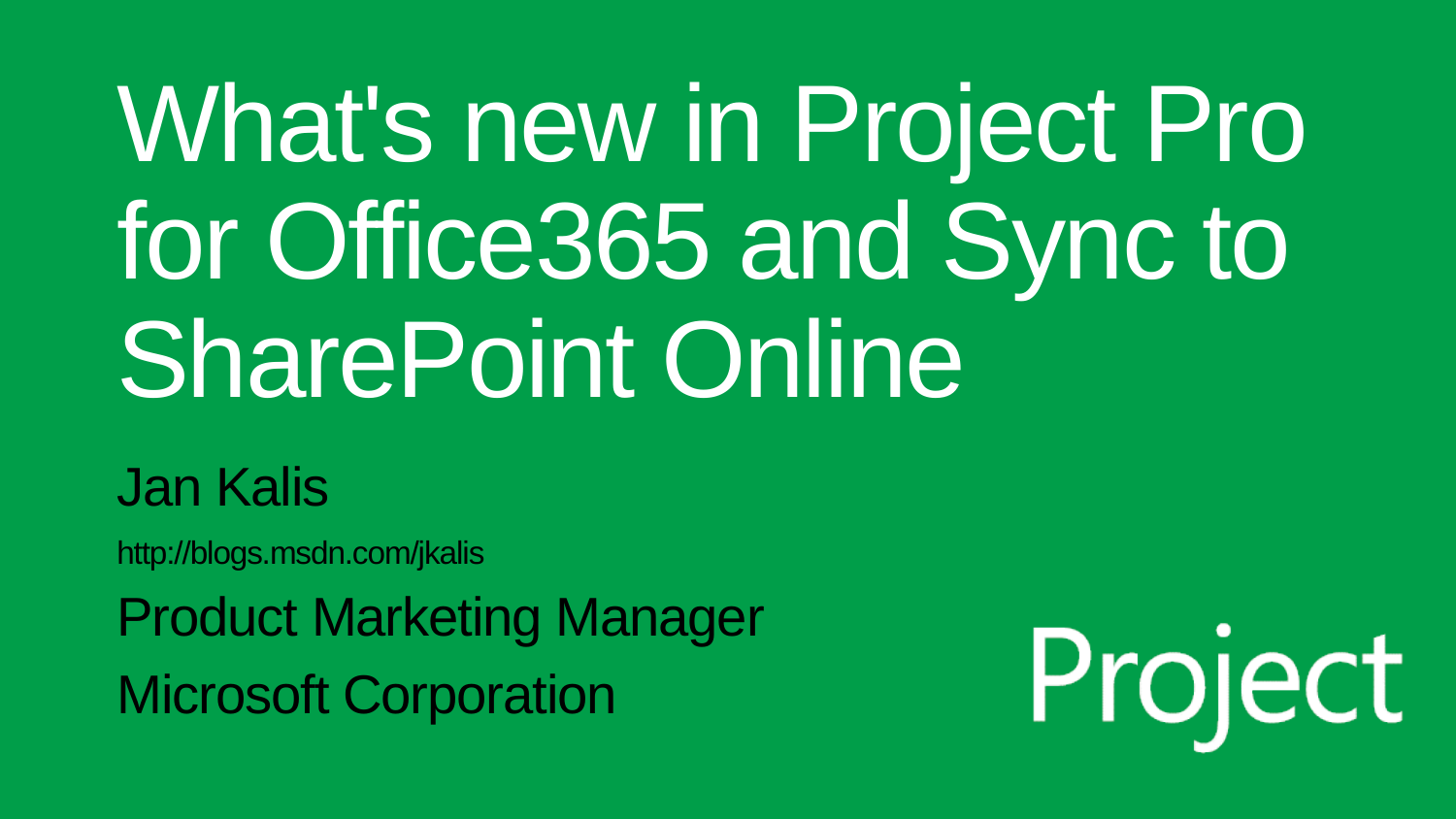

# What's new in Project Pro for Office365 and Sync to SharePoint Online
Jan Kalis
http://blogs.msdn.com/jkalis
Product Marketing Manager
Microsoft Corporation